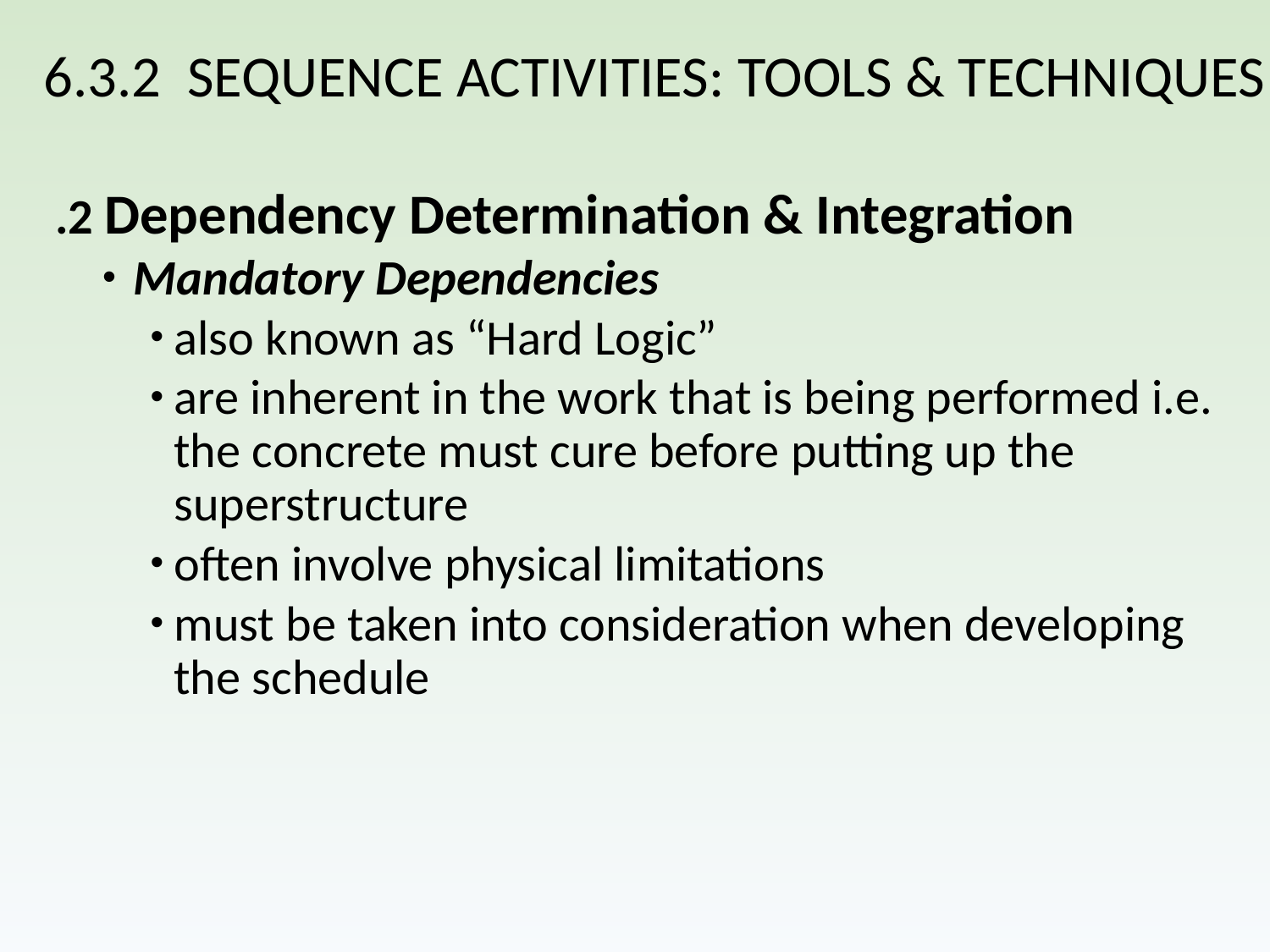

# 6.3.2  SEQUENCE ACTIVITIES: TOOLS & TECHNIQUES
.2 Dependency Determination & Integration
 Mandatory Dependencies
also known as “Hard Logic”
are inherent in the work that is being performed i.e. the concrete must cure before putting up the superstructure
often involve physical limitations
must be taken into consideration when developing the schedule